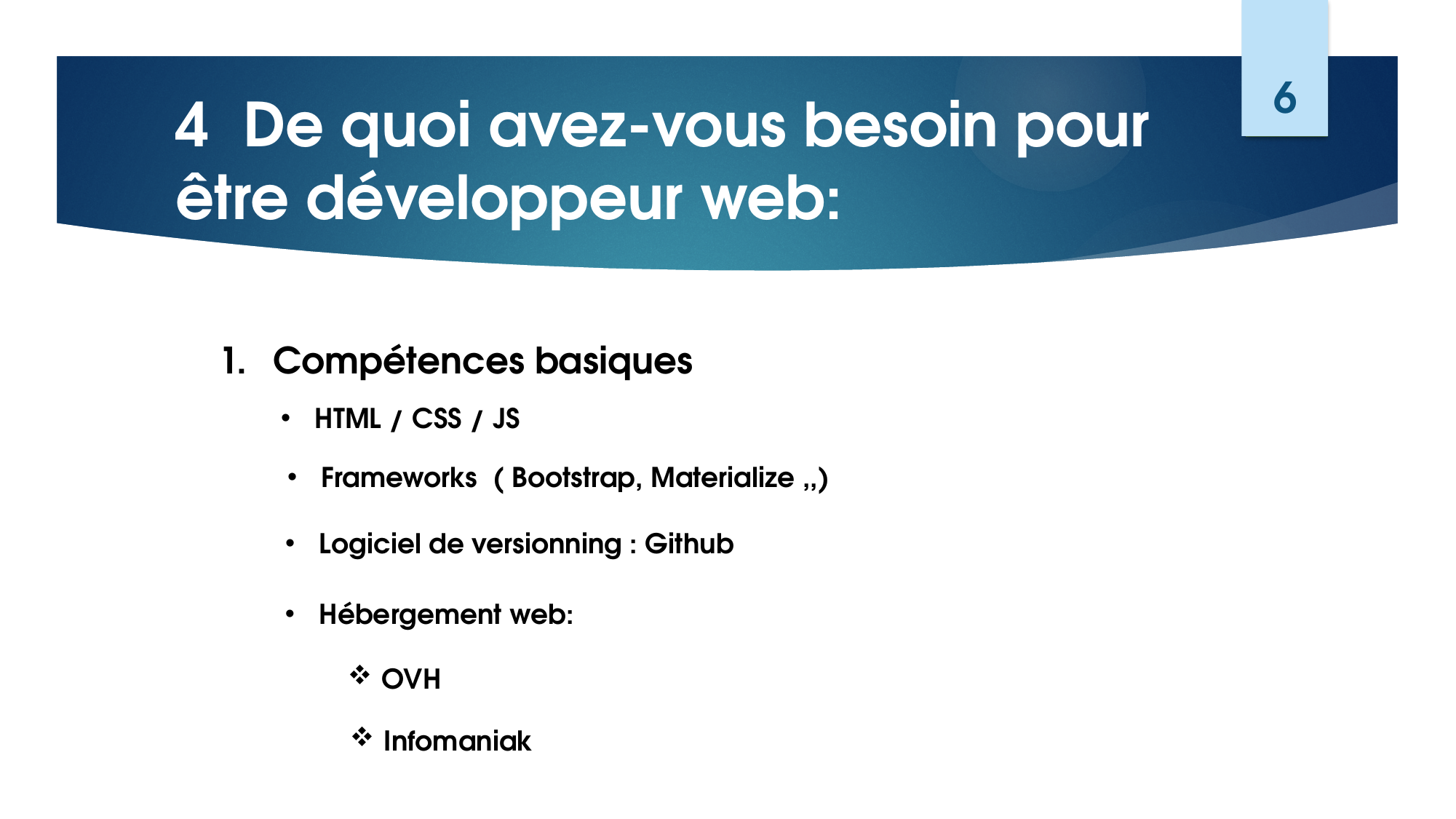

6
# 4  De quoi avez-vous besoin pour être développeur web:
Compétences basiques
HTML / CSS / JS
Frameworks  ( Bootstrap, Materialize ,,)
Logiciel de versionning : Github
Hébergement web:
OVH
Infomaniak